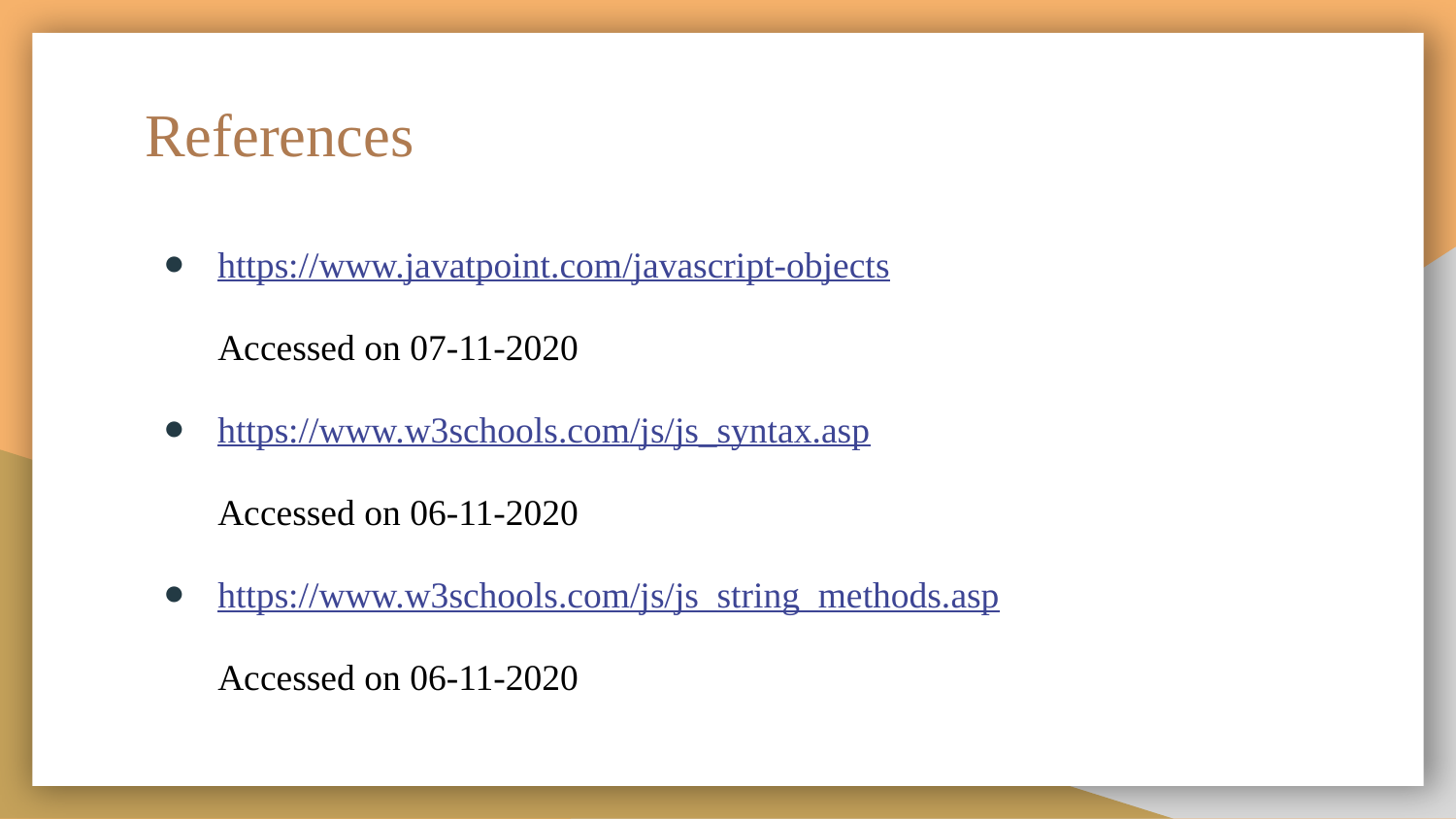

# References
https://www.javatpoint.com/javascript-objects
Accessed on 07-11-2020
https://www.w3schools.com/js/js_syntax.asp
Accessed on 06-11-2020
https://www.w3schools.com/js/js_string_methods.asp
Accessed on 06-11-2020